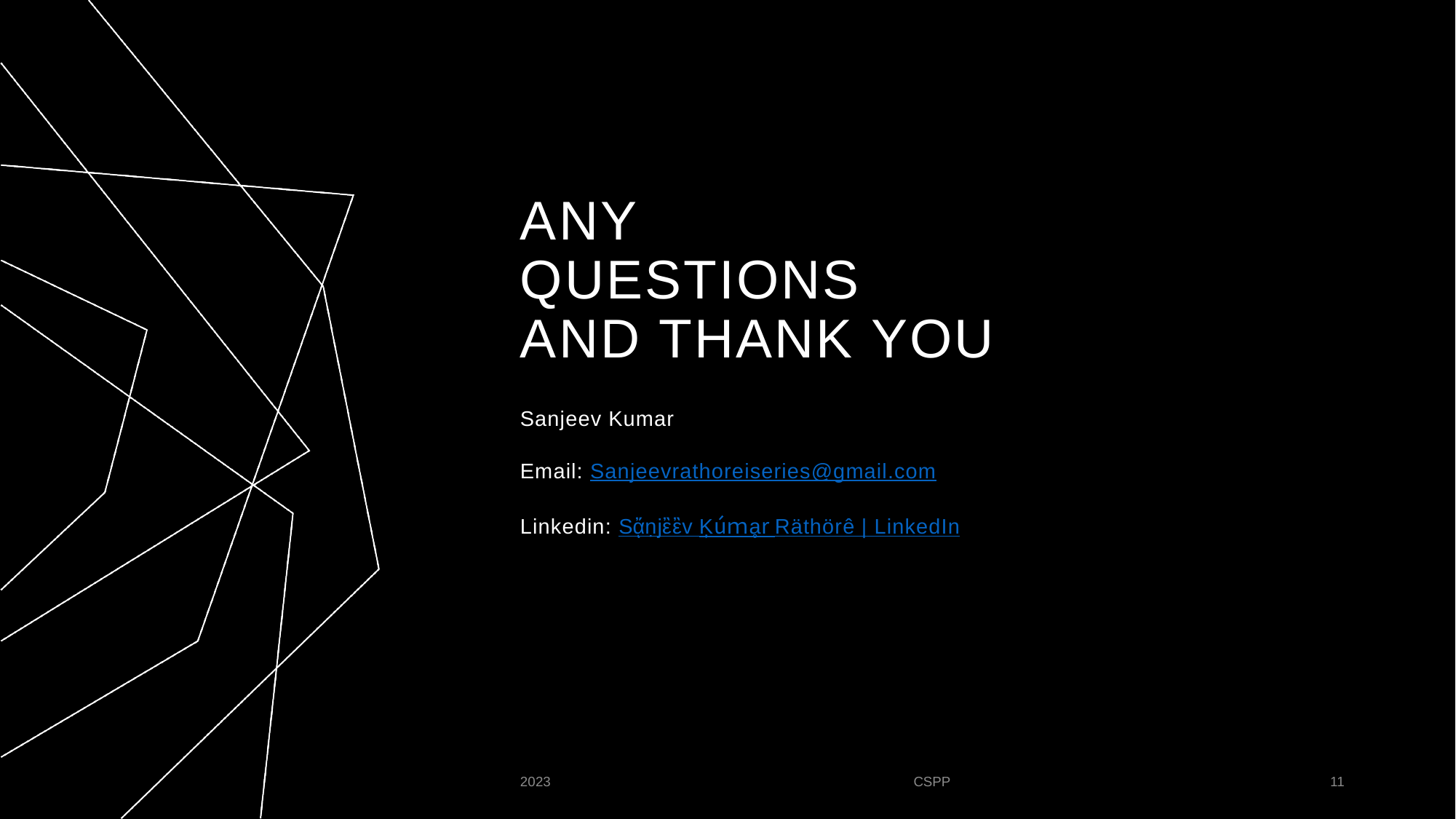

# Any questions and THANK YOU
Sanjeev Kumar
Email: Sanjeevrathoreiseries@gmail.com
Linkedin: Sᾄṇjἒἒv Ķúｍḁr Räthörê | LinkedIn
2023
CSPP
11